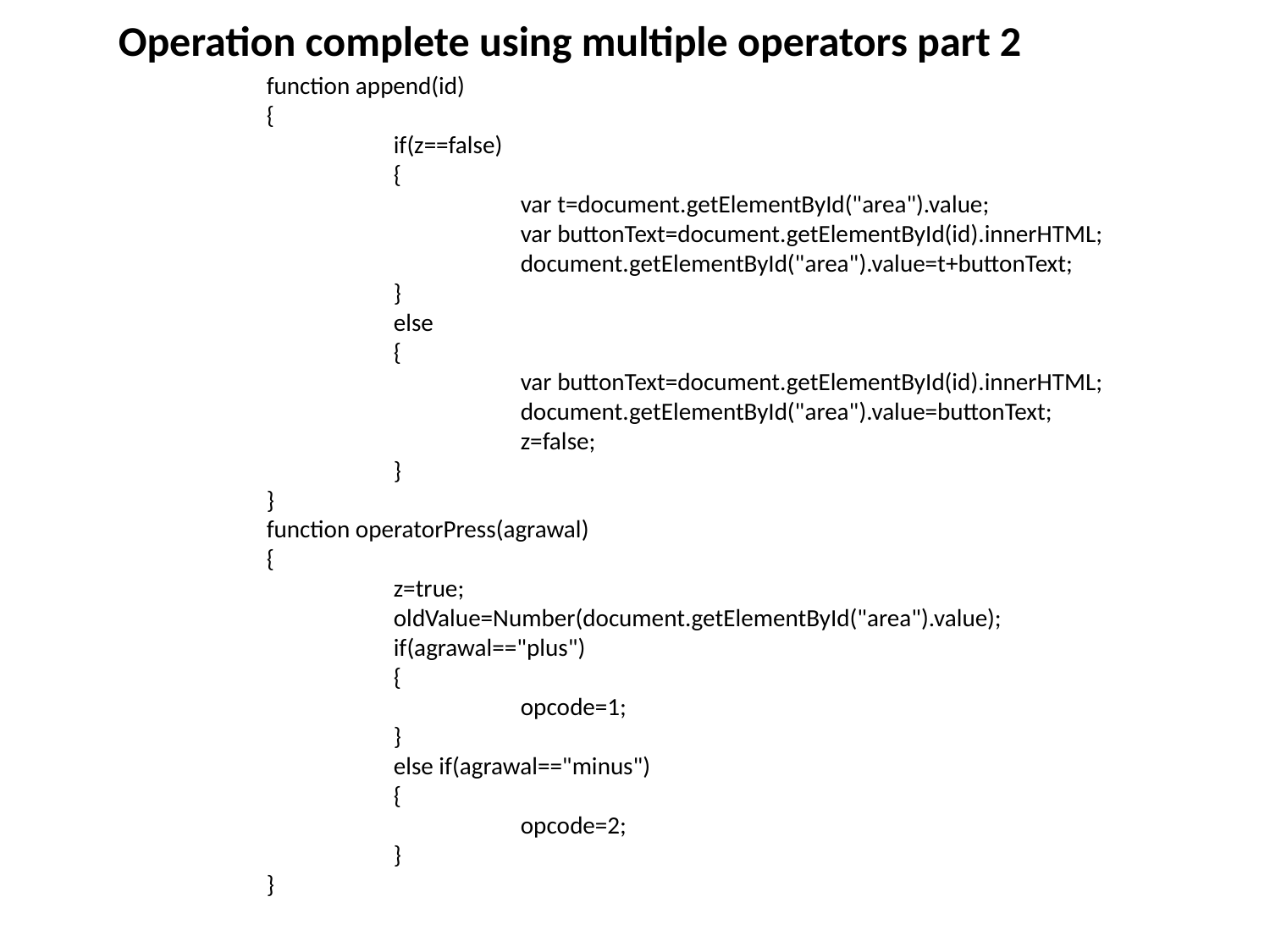

Operation complete using multiple operators part 2
		function append(id)
		{
			if(z==false)
			{
				var t=document.getElementById("area").value;
				var buttonText=document.getElementById(id).innerHTML;
				document.getElementById("area").value=t+buttonText;
			}
			else
			{
				var buttonText=document.getElementById(id).innerHTML;
				document.getElementById("area").value=buttonText;
				z=false;
			}
		}
		function operatorPress(agrawal)
		{
			z=true;
			oldValue=Number(document.getElementById("area").value);
			if(agrawal=="plus")
			{
				opcode=1;
			}
			else if(agrawal=="minus")
			{
				opcode=2;
			}
		}